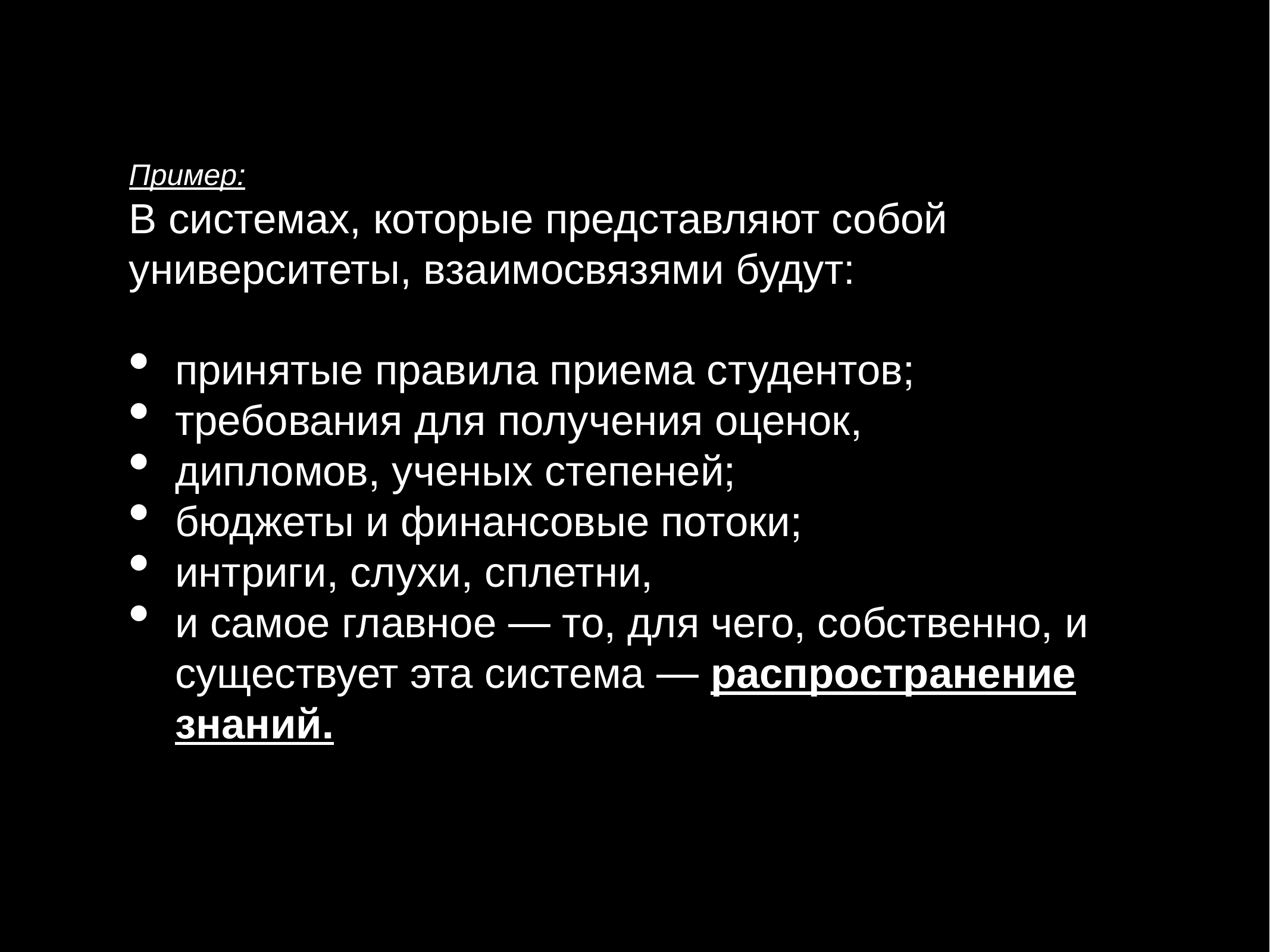

13
Пример:
В системах, которые представляют собой университеты, взаимосвязями будут:

принятые правила приема студентов;
требования для получения оценок,
дипломов, ученых степеней;
бюджеты и финансовые потоки;
интриги, слухи, сплетни,
и самое главное — то, для чего, собственно, и существует эта система — распространение знаний.